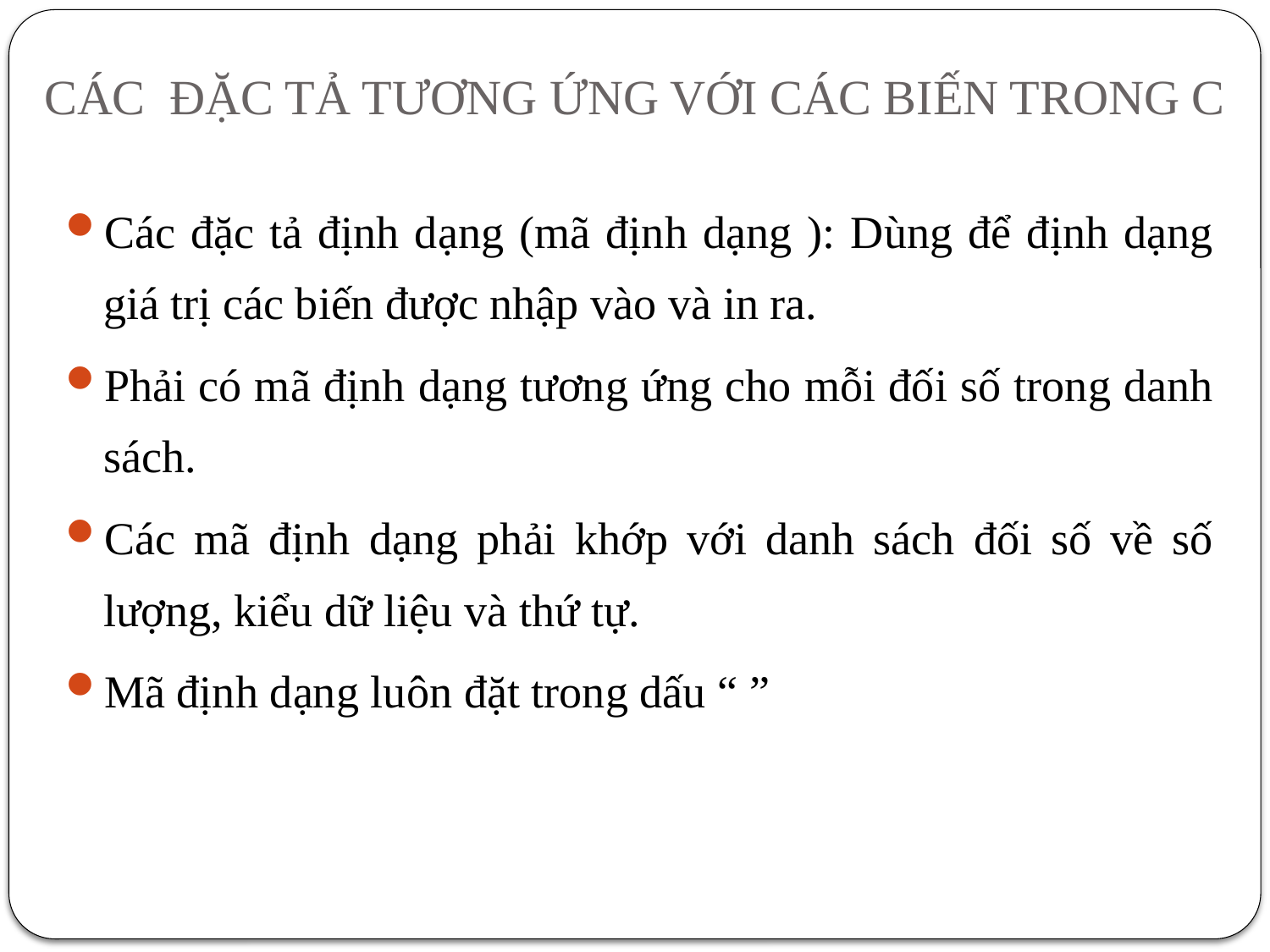

# CÁC  ĐẶC TẢ TƯƠNG ỨNG VỚI CÁC BIẾN TRONG C
Các đặc tả định dạng (mã định dạng ): Dùng để định dạng giá trị các biến được nhập vào và in ra.
Phải có mã định dạng tương ứng cho mỗi đối số trong danh sách.
Các mã định dạng phải khớp với danh sách đối số về số lượng, kiểu dữ liệu và thứ tự.
Mã định dạng luôn đặt trong dấu “ ”